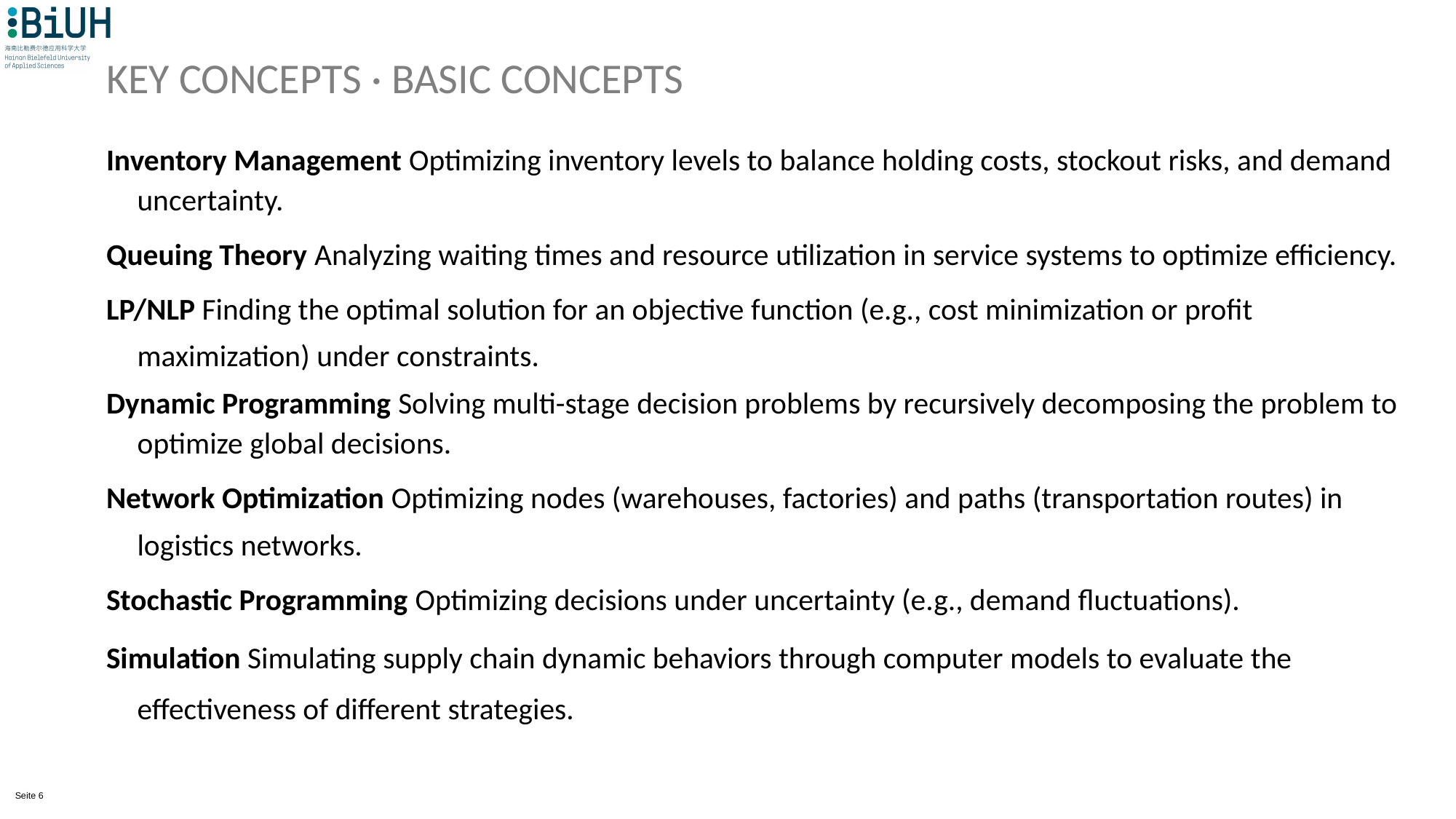

# Key Concepts · Basic Concepts
Inventory Management Optimizing inventory levels to balance holding costs, stockout risks, and demand uncertainty.
Queuing Theory Analyzing waiting times and resource utilization in service systems to optimize efficiency.
LP/NLP Finding the optimal solution for an objective function (e.g., cost minimization or profit maximization) under constraints.
Dynamic Programming Solving multi-stage decision problems by recursively decomposing the problem to optimize global decisions.
Network Optimization Optimizing nodes (warehouses, factories) and paths (transportation routes) in logistics networks.
Stochastic Programming Optimizing decisions under uncertainty (e.g., demand fluctuations).
Simulation Simulating supply chain dynamic behaviors through computer models to evaluate the effectiveness of different strategies.